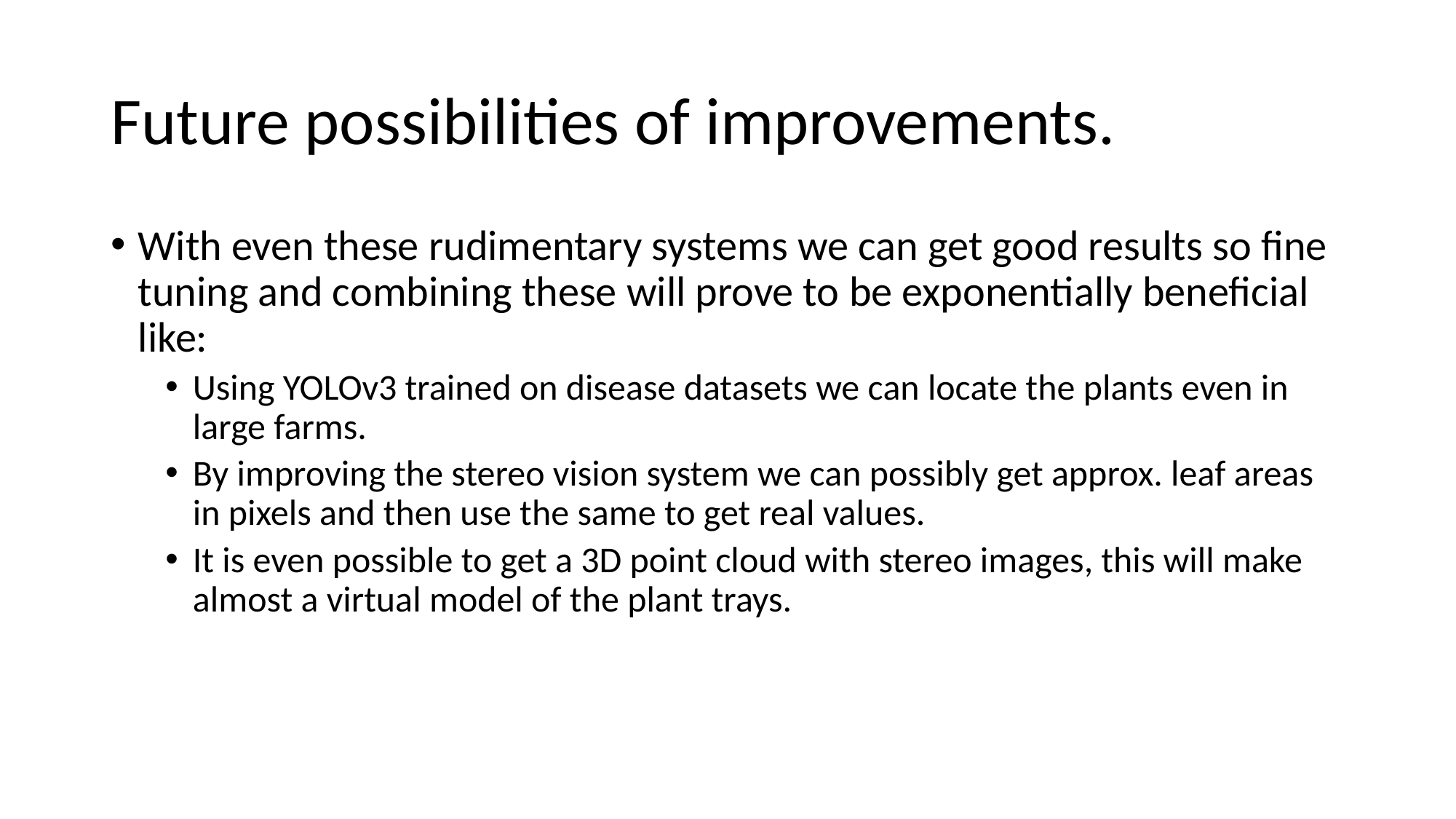

# Future possibilities of improvements.
With even these rudimentary systems we can get good results so fine tuning and combining these will prove to be exponentially beneficial like:
Using YOLOv3 trained on disease datasets we can locate the plants even in large farms.
By improving the stereo vision system we can possibly get approx. leaf areas in pixels and then use the same to get real values.
It is even possible to get a 3D point cloud with stereo images, this will make almost a virtual model of the plant trays.